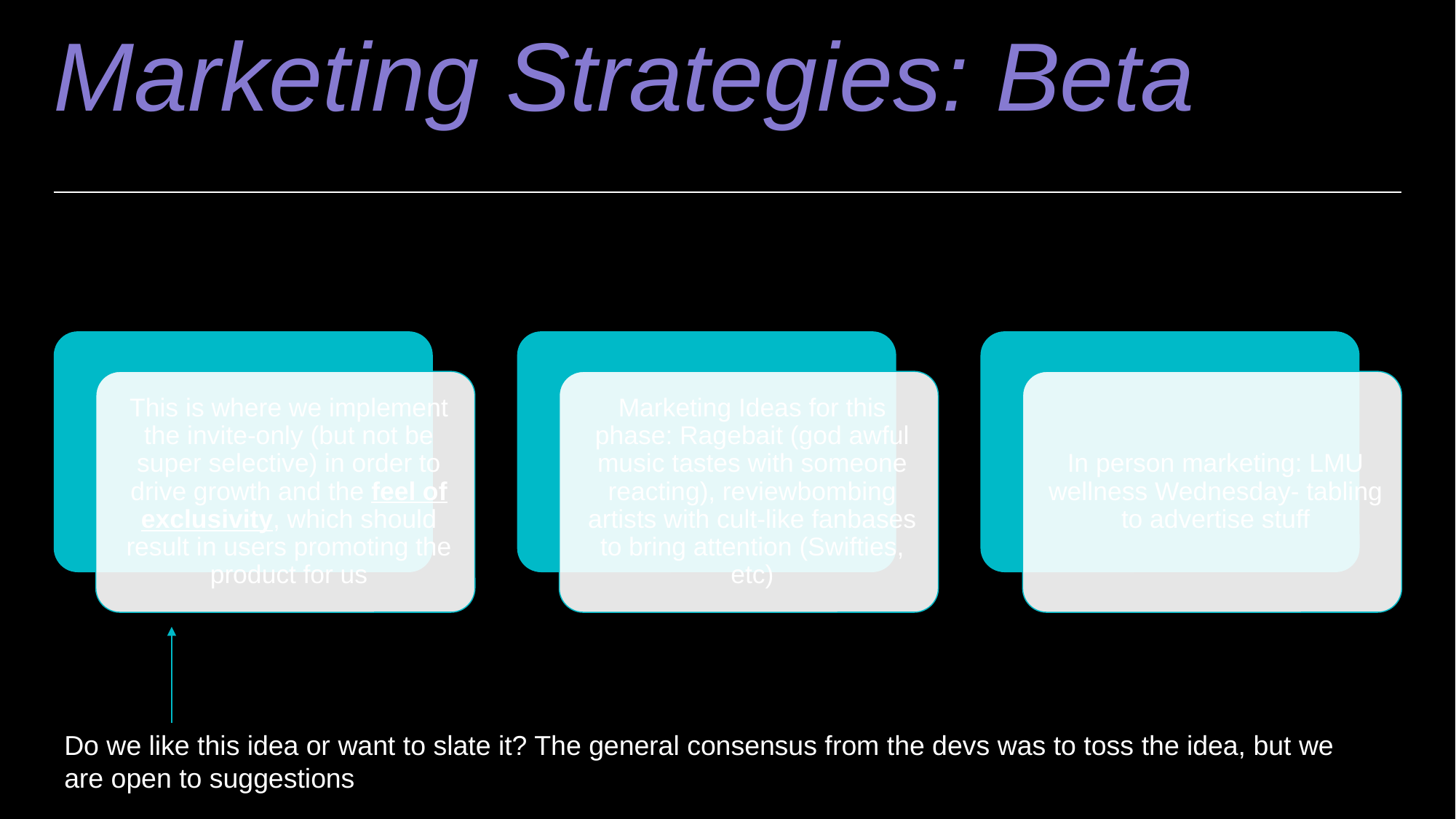

# Marketing Strategies: Beta
This is where we implement the invite-only (but not be super selective) in order to drive growth and the feel of exclusivity, which should result in users promoting the product for us
Marketing Ideas for this phase: Ragebait (god awful music tastes with someone reacting), reviewbombing artists with cult-like fanbases to bring attention (Swifties, etc)
In person marketing: LMU wellness Wednesday- tabling to advertise stuff
Do we like this idea or want to slate it? The general consensus from the devs was to toss the idea, but we are open to suggestions